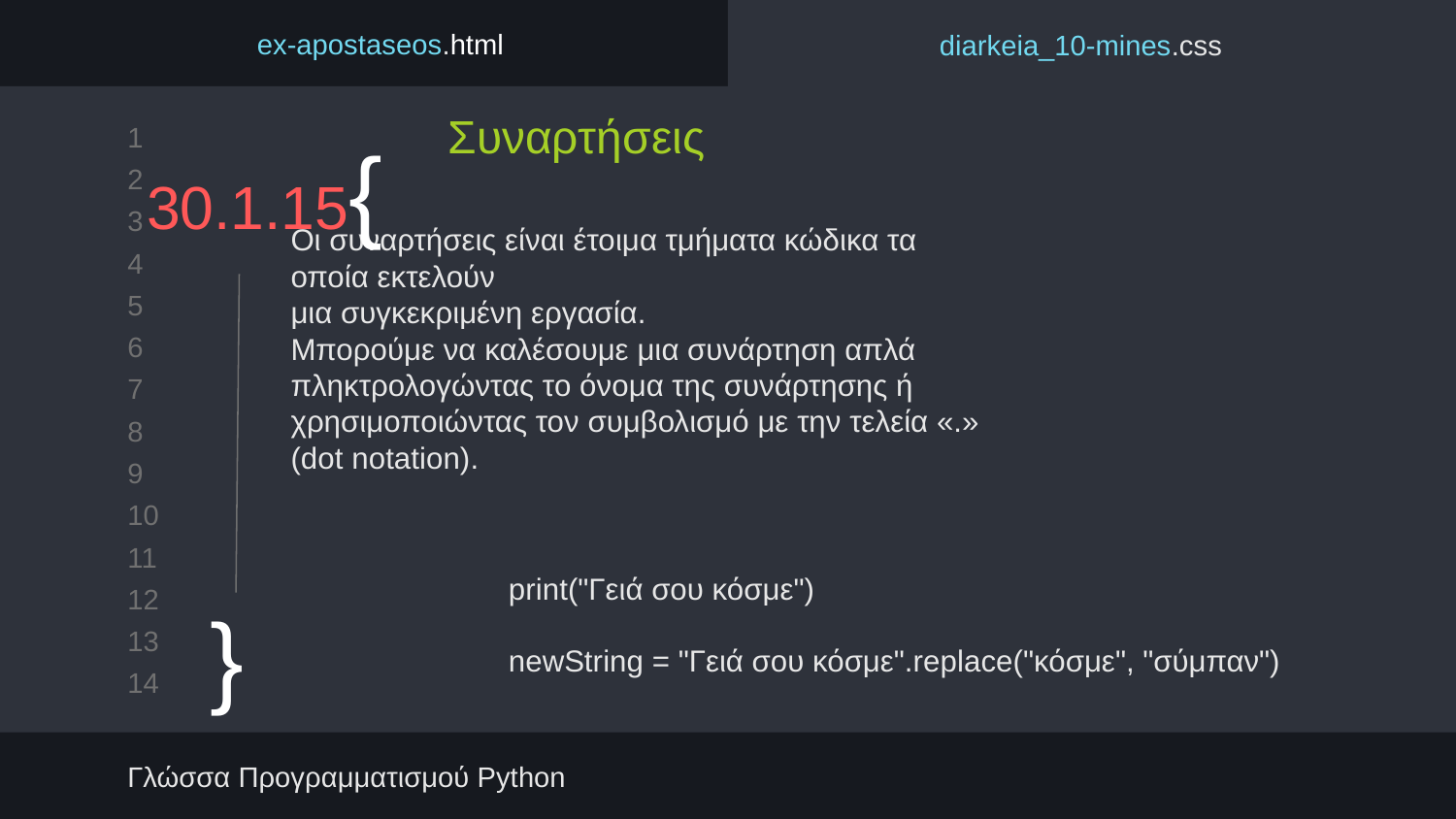

ex-apostaseos.html
diarkeia_10-mines.css
Συναρτήσεις
# 30.1.15{
Οι συναρτήσεις είναι έτοιμα τμήματα κώδικα τα οποία εκτελούν
μια συγκεκριμένη εργασία.
Μπορούμε να καλέσουμε μια συνάρτηση απλά πληκτρολογώντας το όνομα της συνάρτησης ή χρησιμοποιώντας τον συμβολισμό με την τελεία «.» (dot notation).

print("Γειά σου κόσμε")

newString = "Γειά σου κόσμε".replace("κόσμε", "σύμπαν")
}
Γλώσσα Προγραμματισμού Python